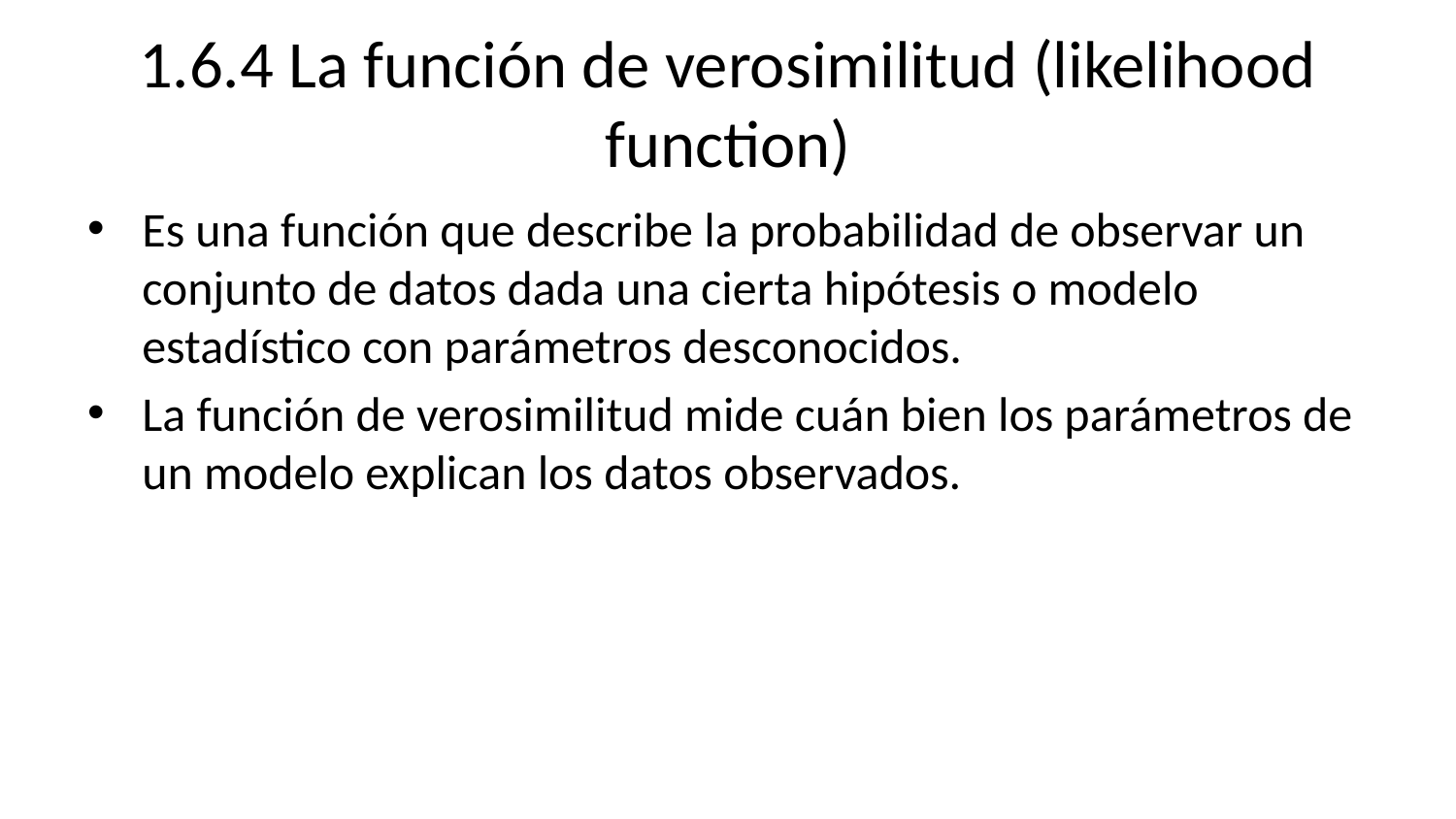

# 1.6.4 La función de verosimilitud (likelihood function)
Es una función que describe la probabilidad de observar un conjunto de datos dada una cierta hipótesis o modelo estadístico con parámetros desconocidos.
La función de verosimilitud mide cuán bien los parámetros de un modelo explican los datos observados.